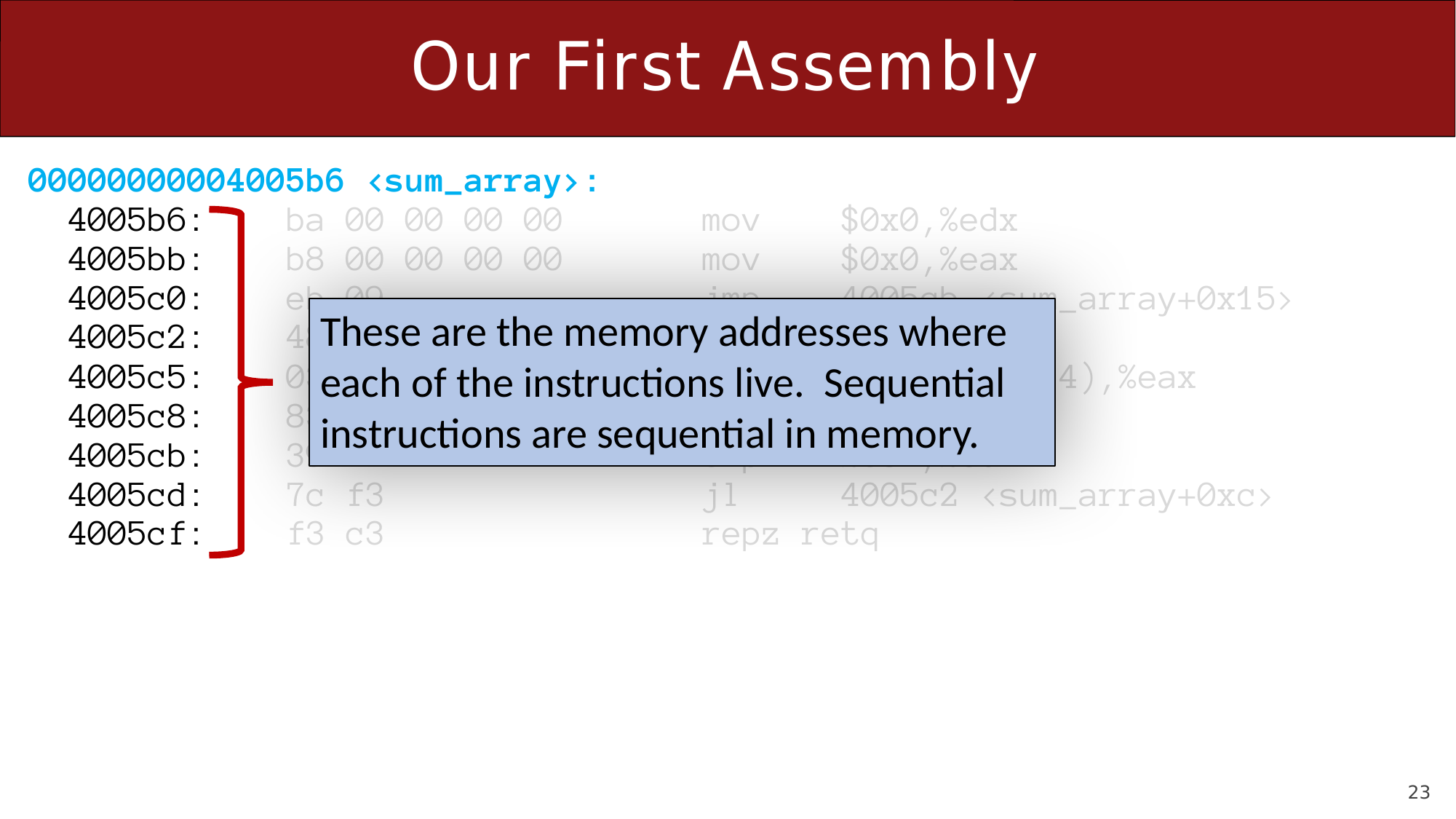

# Our First Assembly
00000000004005b6 <sum_array>:
  4005b6:    ba 00 00 00 00       mov    $0x0,%edx
  4005bb:    b8 00 00 00 00       mov    $0x0,%eax
  4005c0:    eb 09                jmp    4005cb <sum_array+0x15>
  4005c2:    48 63 ca             movslq %edx,%rcx
  4005c5:    03 04 8f             add    (%rdi,%rcx,4),%eax
  4005c8:    83 c2 01             add    $0x1,%edx
  4005cb:    39 f2                cmp    %esi,%edx
  4005cd:    7c f3                jl     4005c2 <sum_array+0xc>
  4005cf:    f3 c3                repz retq

These are the memory addresses where each of the instructions live.  Sequential instructions are sequential in memory.